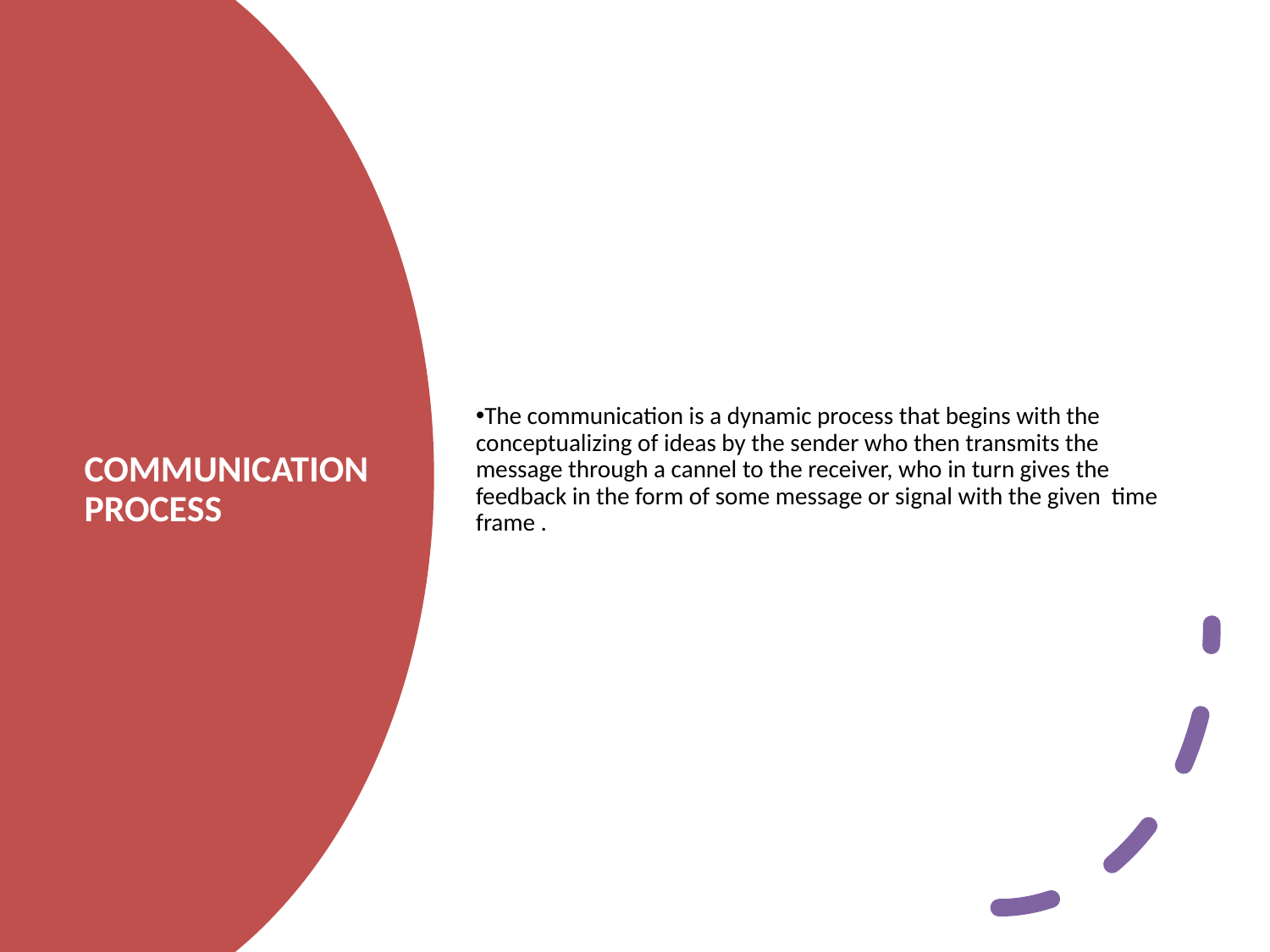

The communication is a dynamic process that begins with the conceptualizing of ideas by the sender who then transmits the message through a cannel to the receiver, who in turn gives the feedback in the form of some message or signal with the given  time frame .
# COMMUNICATION PROCESS